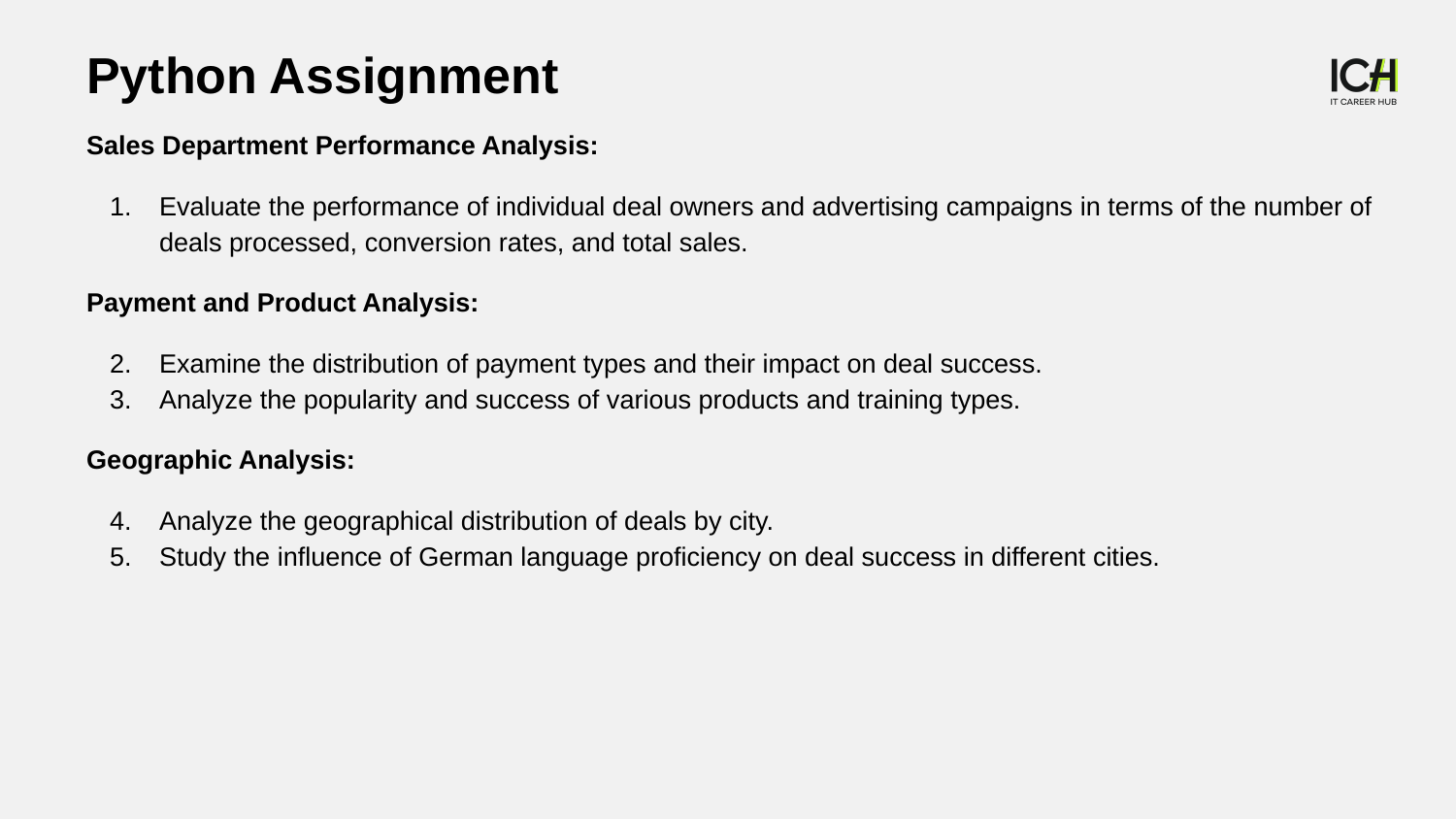

Python Assignment
Sales Department Performance Analysis:
Evaluate the performance of individual deal owners and advertising campaigns in terms of the number of deals processed, conversion rates, and total sales.
Payment and Product Analysis:
Examine the distribution of payment types and their impact on deal success.
Analyze the popularity and success of various products and training types.
Geographic Analysis:
Analyze the geographical distribution of deals by city.
Study the influence of German language proficiency on deal success in different cities.